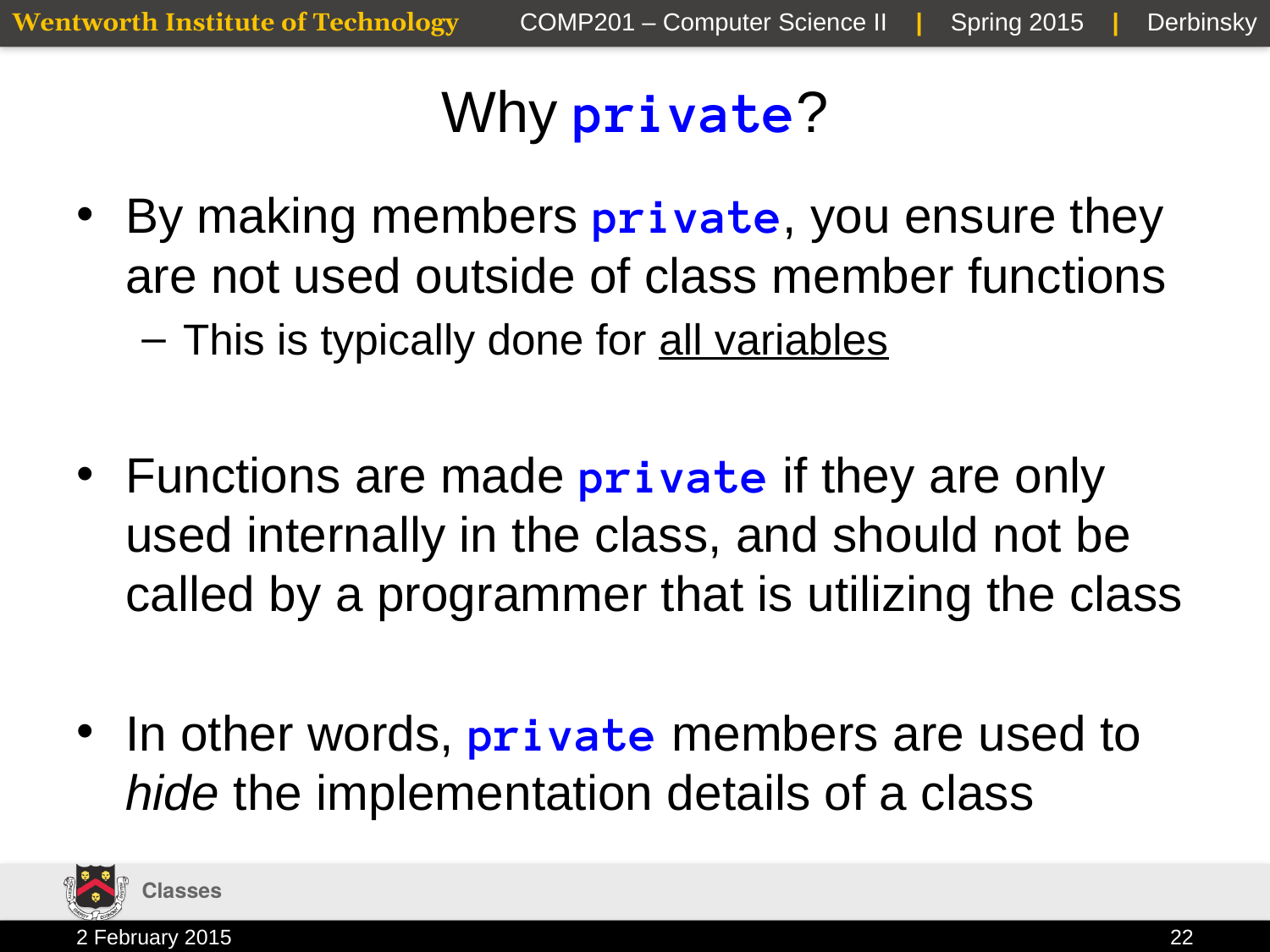

# Why private?
By making members private, you ensure they are not used outside of class member functions
This is typically done for all variables

Functions are made private if they are only used internally in the class, and should not be called by a programmer that is utilizing the class

In other words, private members are used to hide the implementation details of a class
Classes
2 February 2015
22